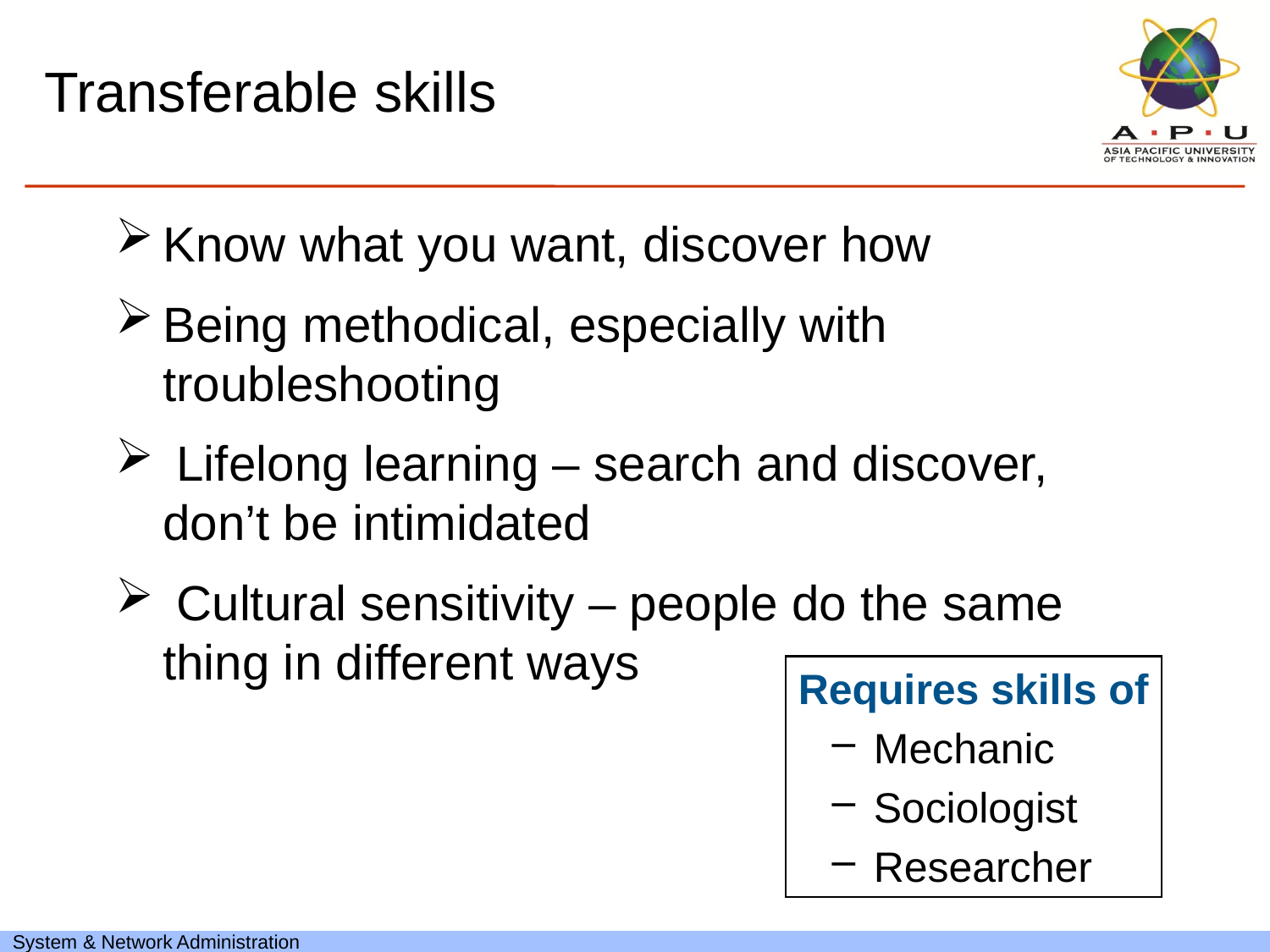

# Transferable skills
Know what you want, discover how
Being methodical, especially with troubleshooting
 Lifelong learning – search and discover, don’t be intimidated
 Cultural sensitivity – people do the same thing in different ways
Requires skills of
 Mechanic
 Sociologist
 Researcher